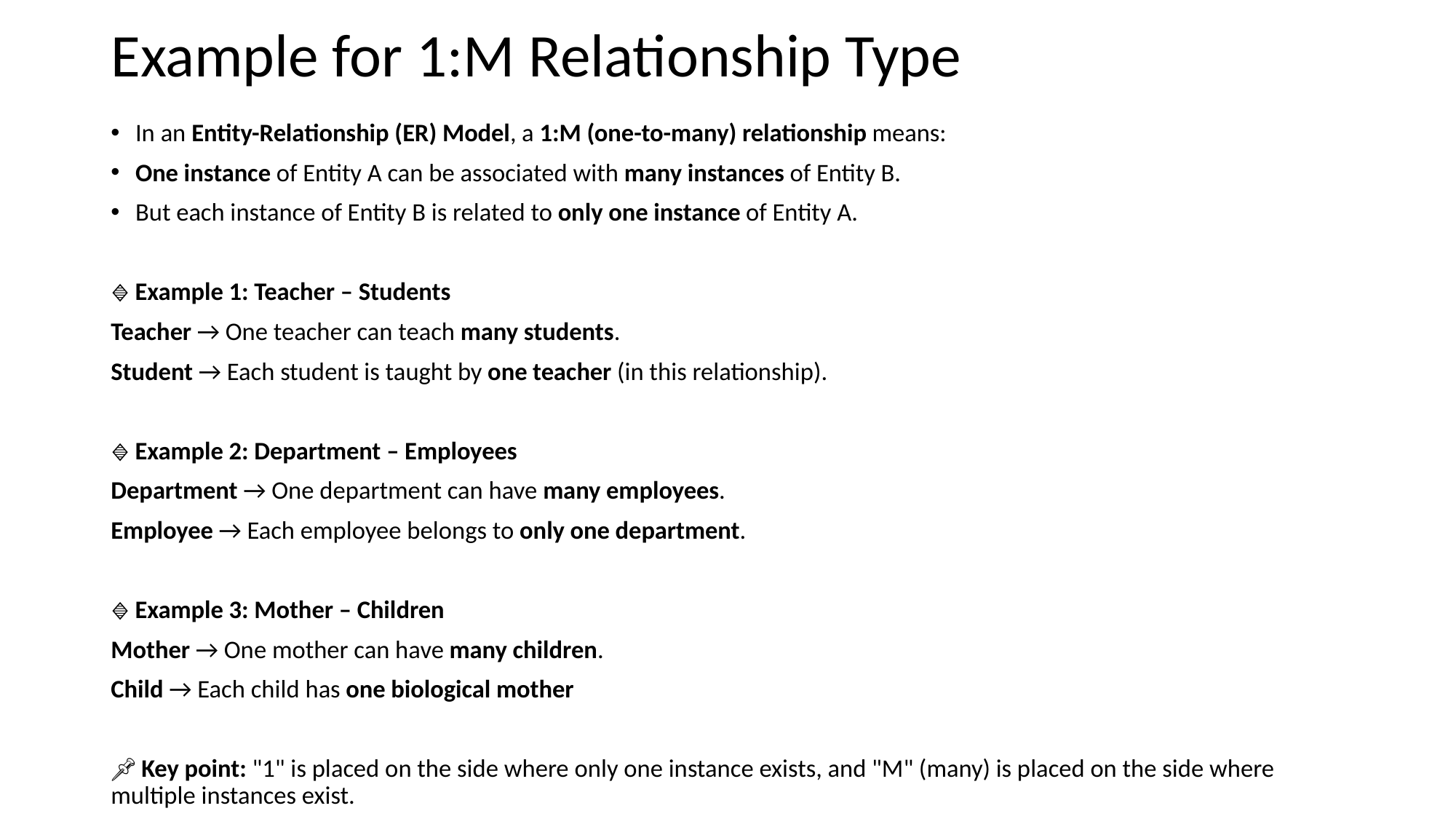

# Example for 1:M Relationship Type
In an Entity-Relationship (ER) Model, a 1:M (one-to-many) relationship means:
One instance of Entity A can be associated with many instances of Entity B.
But each instance of Entity B is related to only one instance of Entity A.

🔹 Example 1: Teacher – Students
Teacher → One teacher can teach many students.
Student → Each student is taught by one teacher (in this relationship).

🔹 Example 2: Department – Employees
Department → One department can have many employees.
Employee → Each employee belongs to only one department.

🔹 Example 3: Mother – Children
Mother → One mother can have many children.
Child → Each child has one biological mother

📌 Key point: "1" is placed on the side where only one instance exists, and "M" (many) is placed on the side where multiple instances exist.